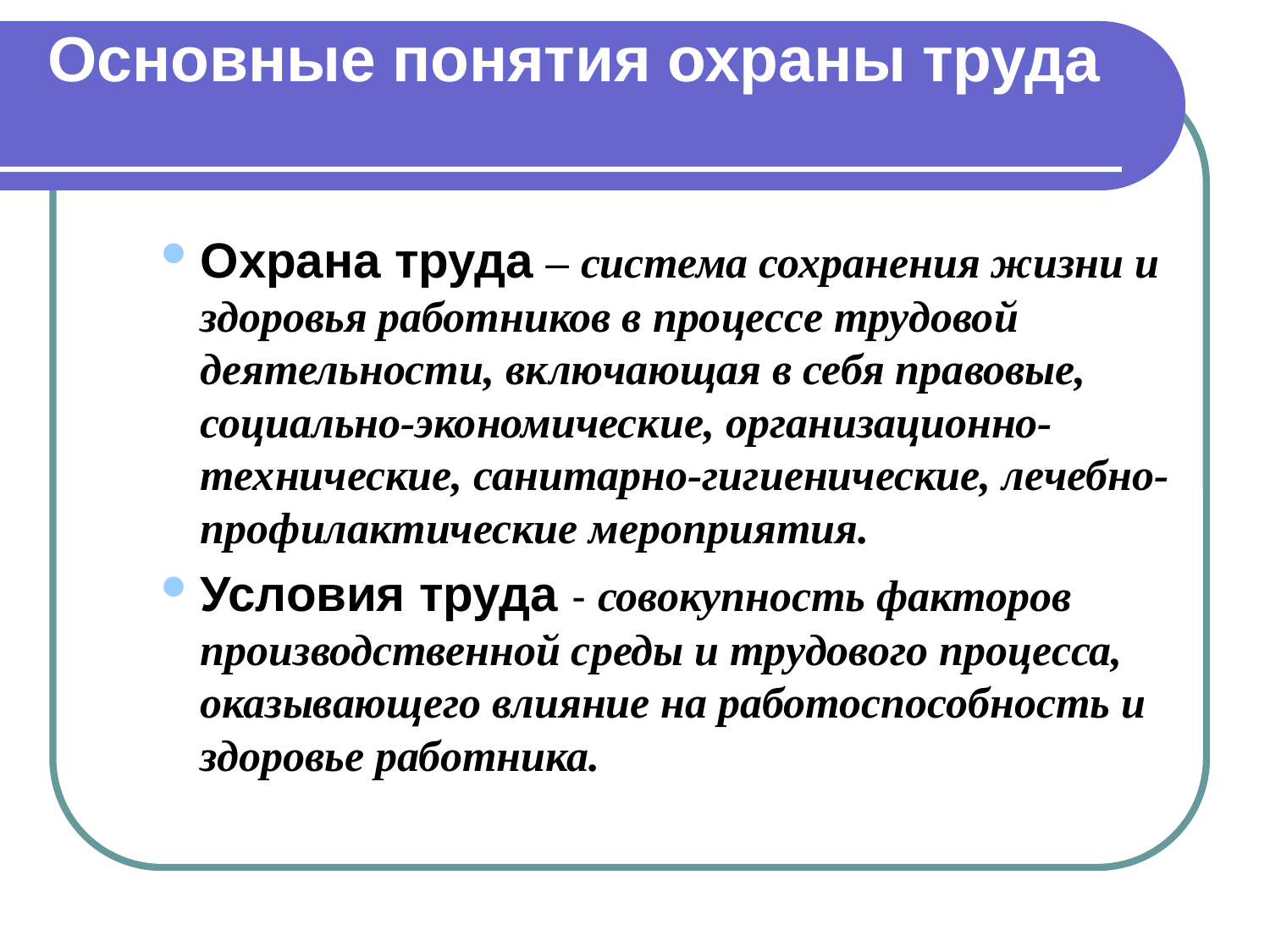

# Основные понятия охраны труда
Охрана труда – система сохранения жизни и здоровья работников в процессе трудовой деятельности, включающая в себя правовые, социально-экономические, организационно-технические, санитарно-гигиенические, лечебно-профилактические мероприятия.
Условия труда - совокупность факторов производственной среды и трудового процесса, оказывающего влияние на работоспособность и здоровье работника.